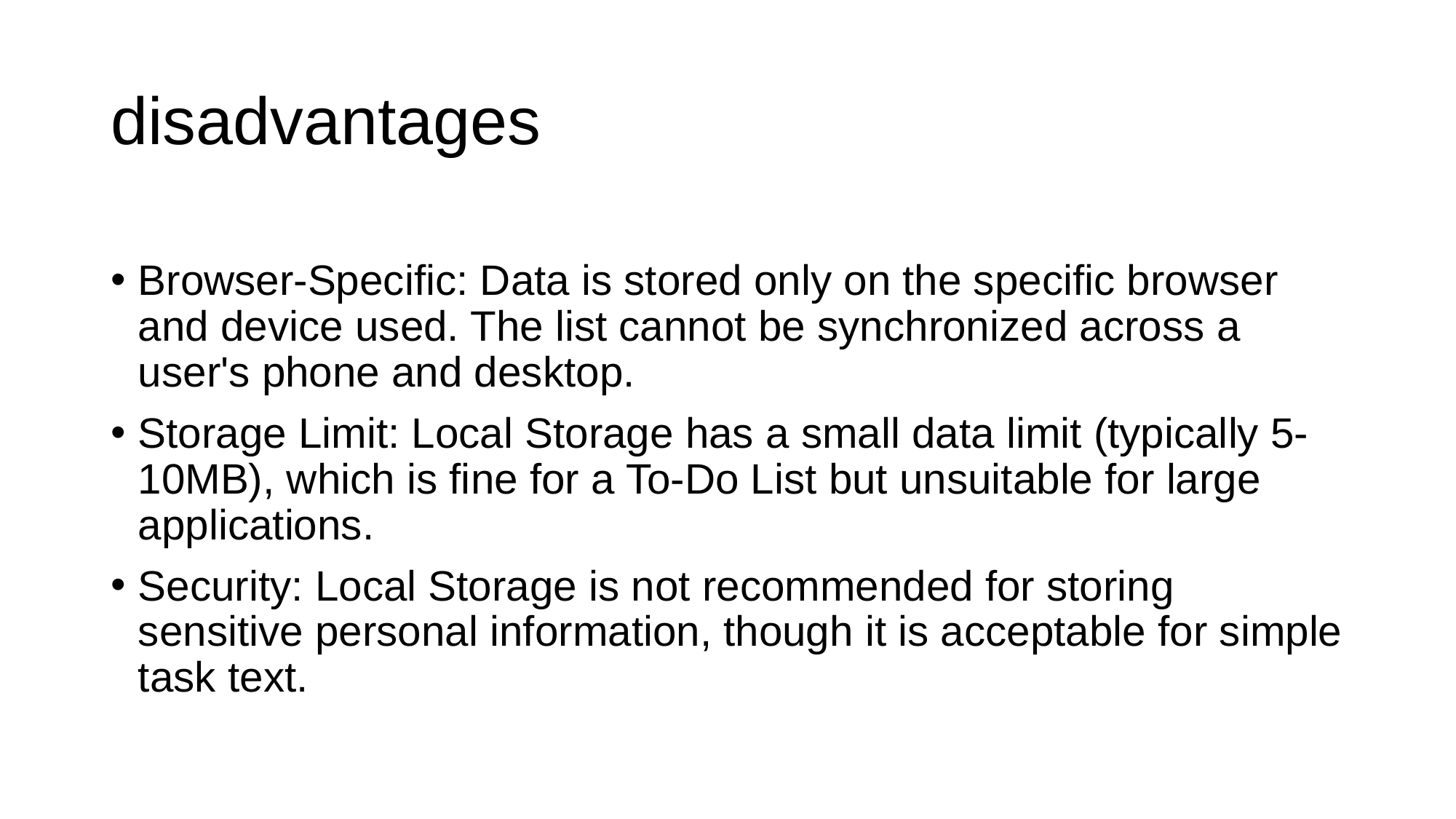

# disadvantages

Browser-Specific: Data is stored only on the specific browser and device used. The list cannot be synchronized across a user's phone and desktop.
Storage Limit: Local Storage has a small data limit (typically 5-10MB), which is fine for a To-Do List but unsuitable for large applications.
Security: Local Storage is not recommended for storing sensitive personal information, though it is acceptable for simple task text.